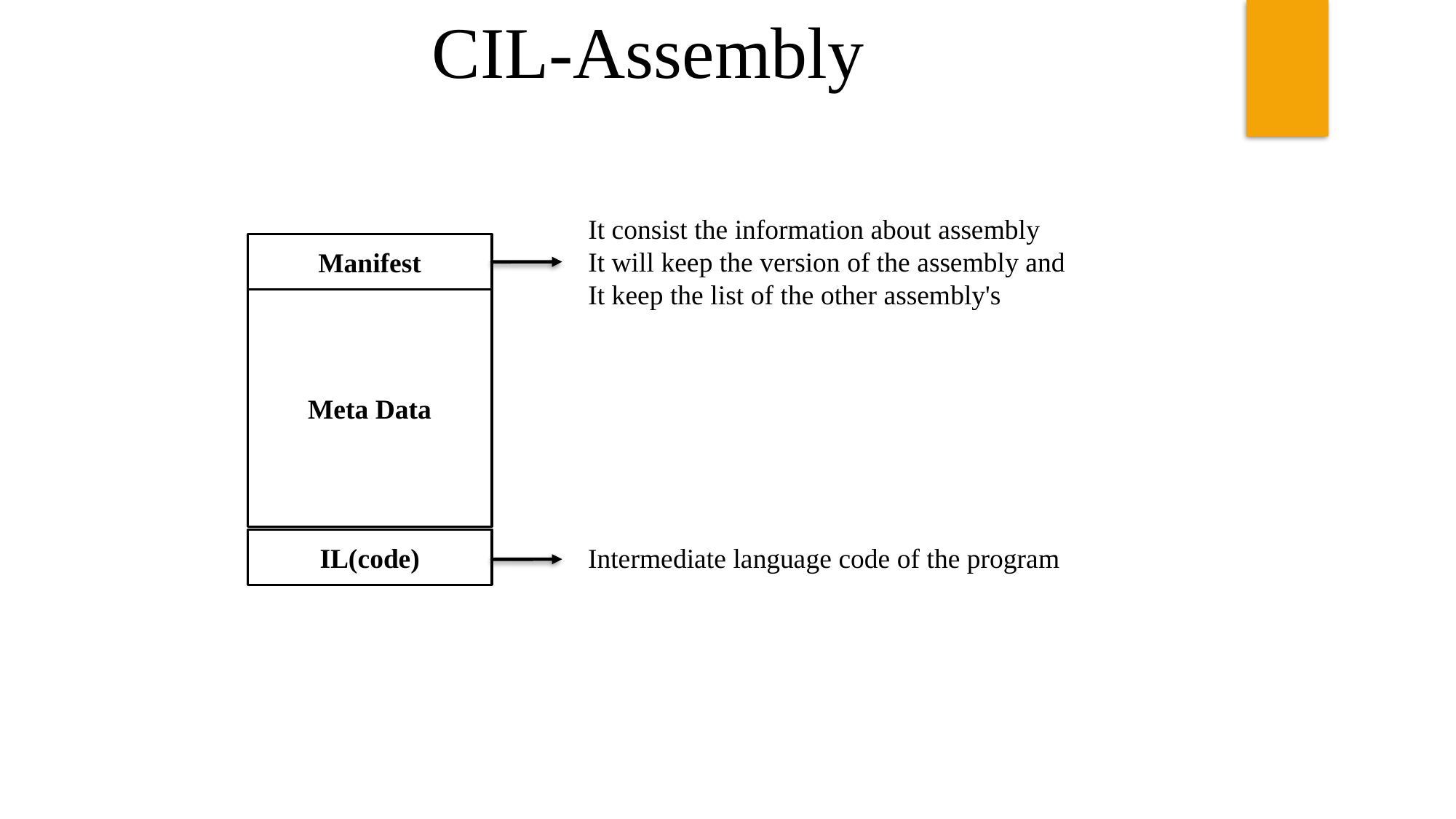

CIL-Assembly
It consist the information about assembly
It will keep the version of the assembly and
It keep the list of the other assembly's
Manifest
Meta Data
IL(code)
Intermediate language code of the program